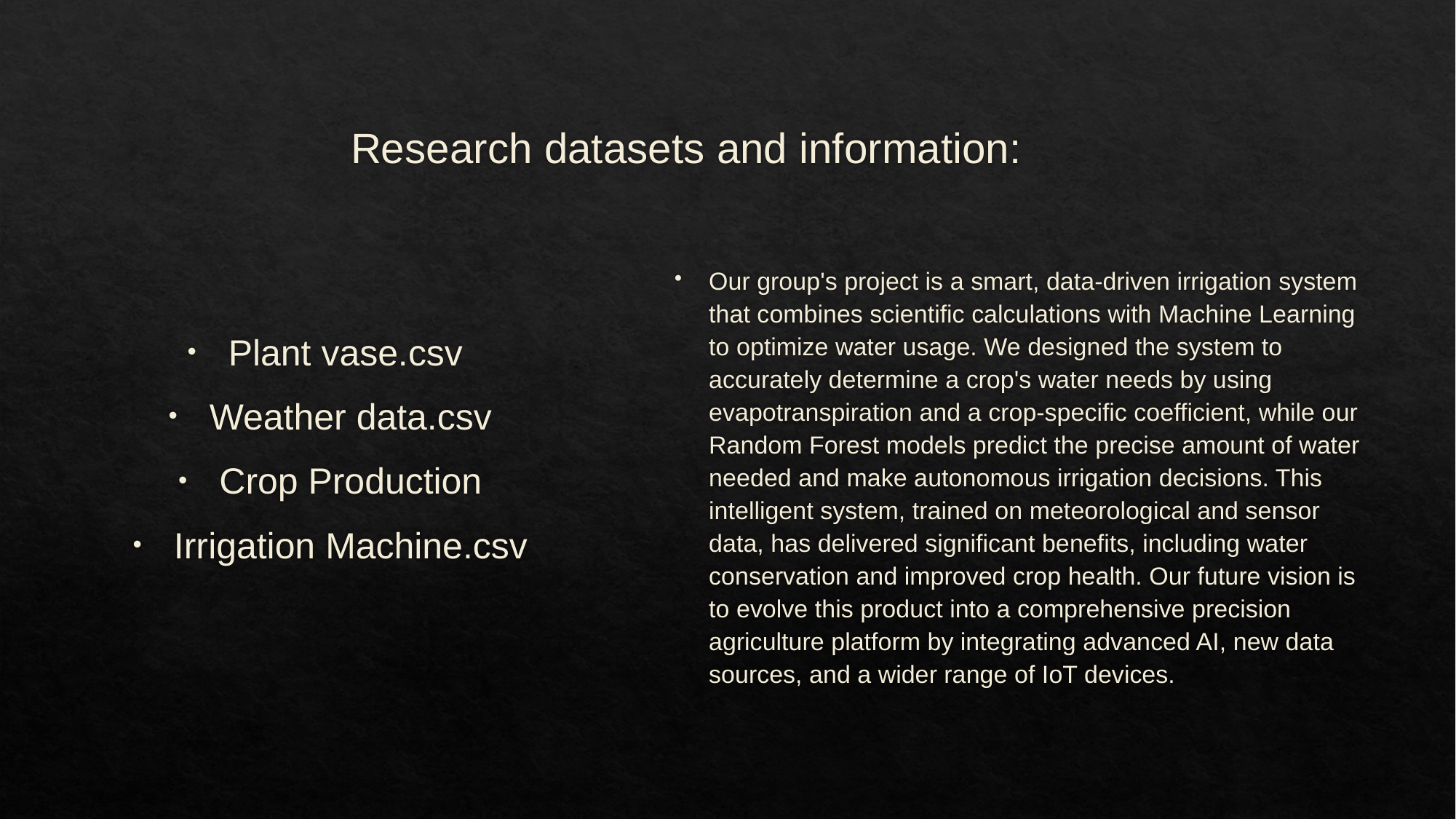

# Research datasets and information:
Our group's project is a smart, data-driven irrigation system that combines scientific calculations with Machine Learning to optimize water usage. We designed the system to accurately determine a crop's water needs by using evapotranspiration and a crop-specific coefficient, while our Random Forest models predict the precise amount of water needed and make autonomous irrigation decisions. This intelligent system, trained on meteorological and sensor data, has delivered significant benefits, including water conservation and improved crop health. Our future vision is to evolve this product into a comprehensive precision agriculture platform by integrating advanced AI, new data sources, and a wider range of IoT devices.
Plant vase.csv
Weather data.csv
Crop Production
Irrigation Machine.csv